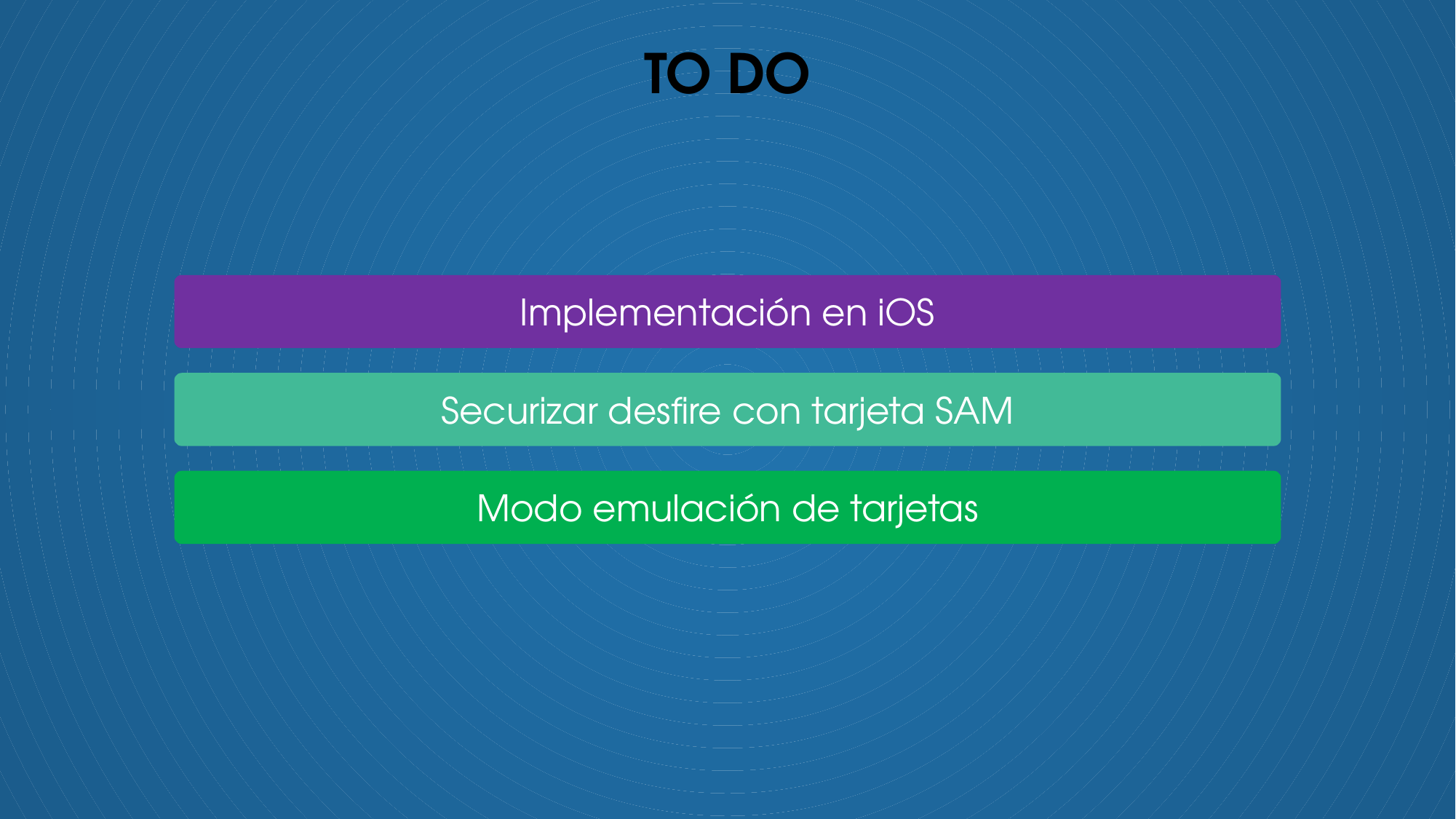

# To DO
Implementación en iOS
Securizar desfire con tarjeta SAM
Modo emulación de tarjetas